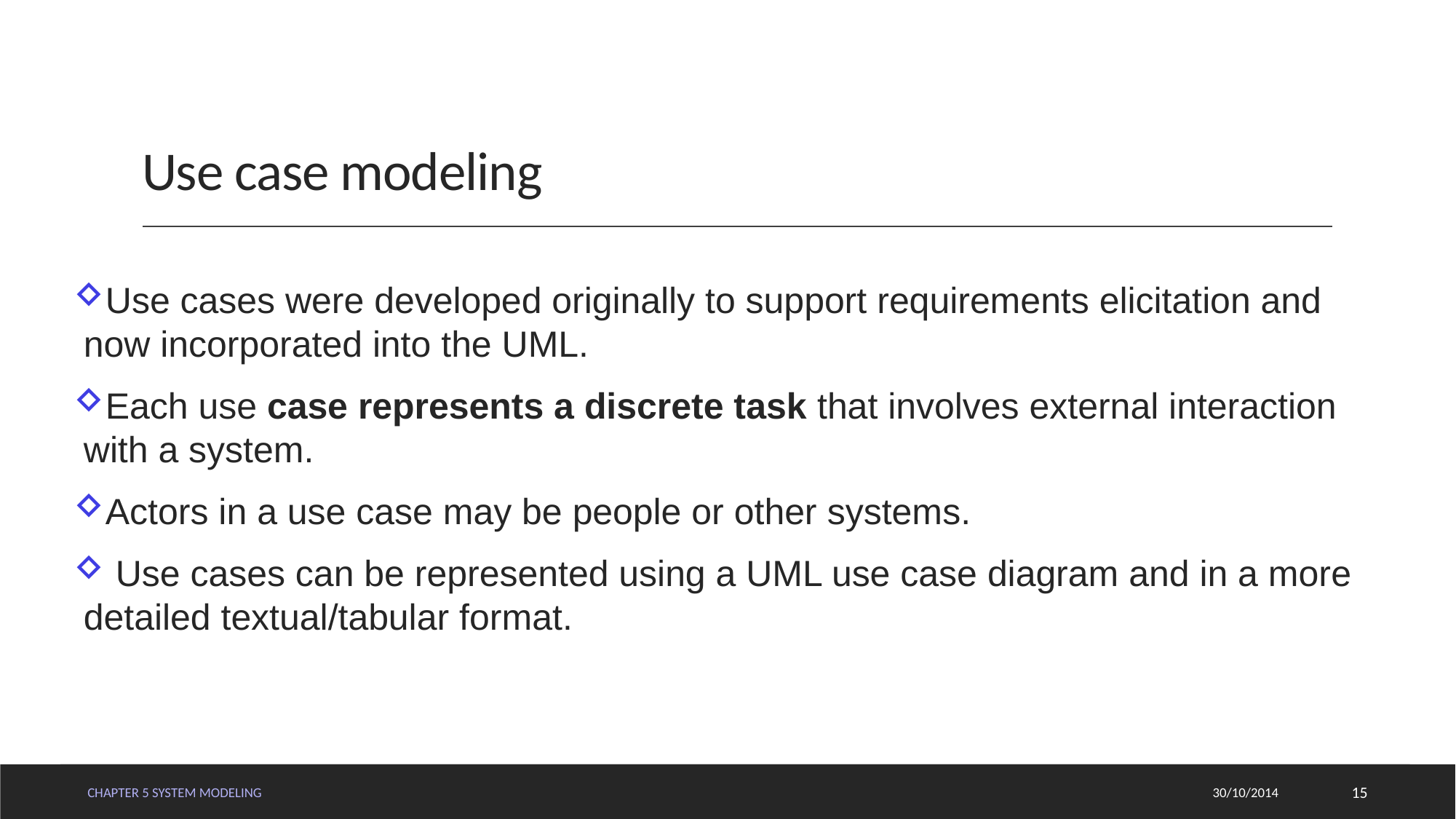

# Use case modeling
Use cases were developed originally to support requirements elicitation and now incorporated into the UML.
Each use case represents a discrete task that involves external interaction with a system.
Actors in a use case may be people or other systems.
 Use cases can be represented using a UML use case diagram and in a more detailed textual/tabular format.
Chapter 5 System Modeling
30/10/2014
15